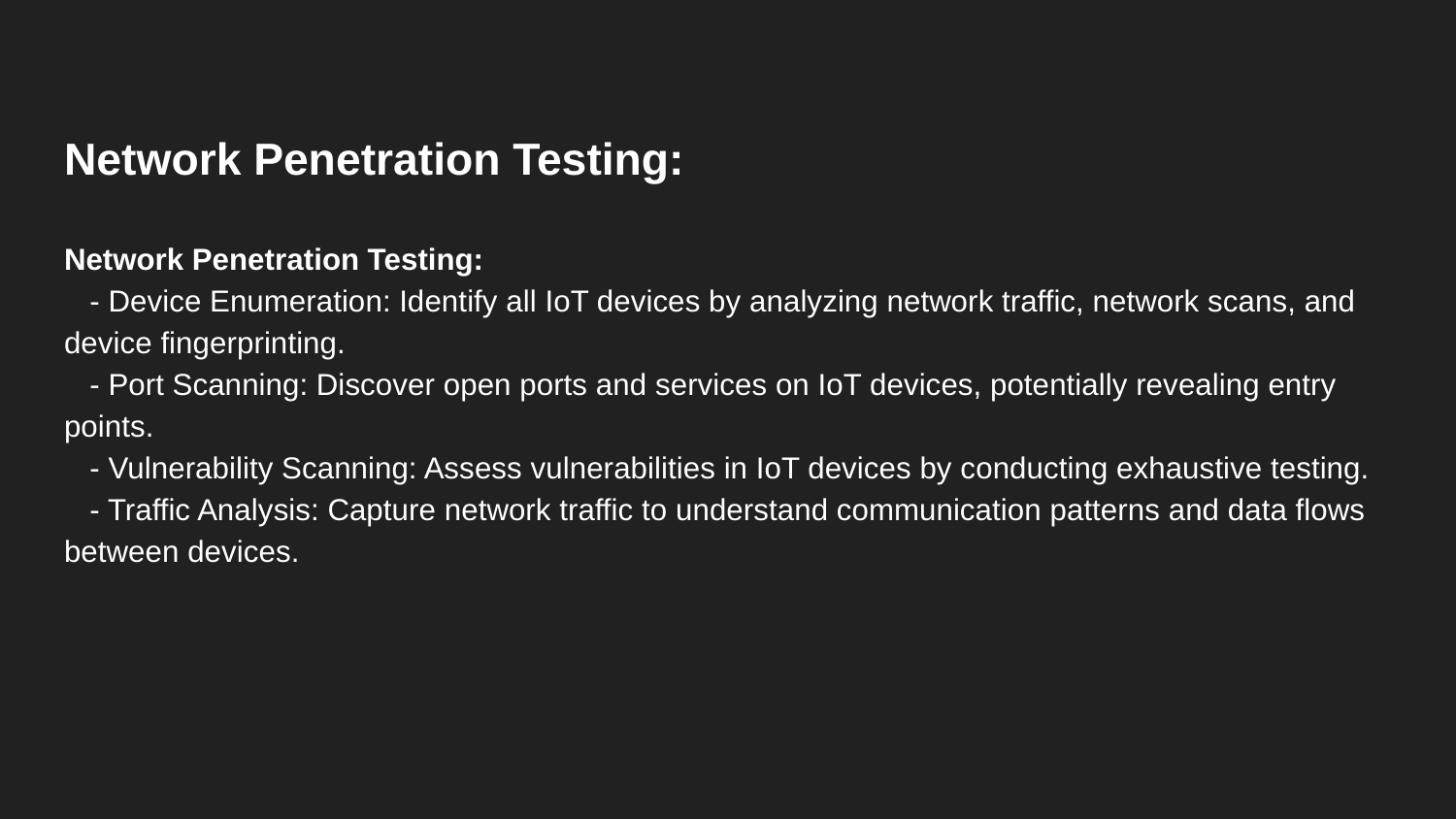

# Network Penetration Testing:
Network Penetration Testing:
   - Device Enumeration: Identify all IoT devices by analyzing network traffic, network scans, and device fingerprinting.
   - Port Scanning: Discover open ports and services on IoT devices, potentially revealing entry points.
   - Vulnerability Scanning: Assess vulnerabilities in IoT devices by conducting exhaustive testing.
   - Traffic Analysis: Capture network traffic to understand communication patterns and data flows between devices.